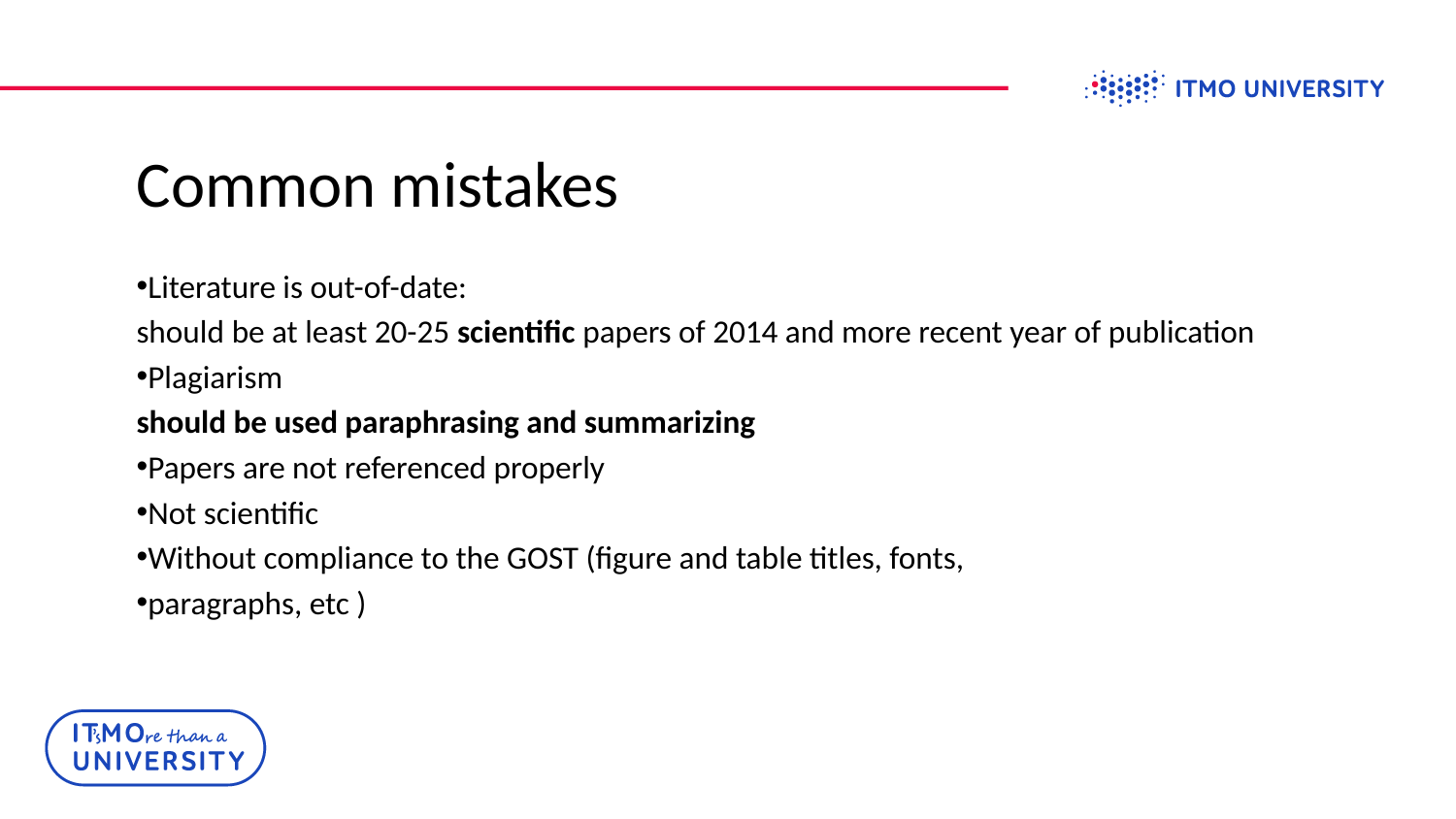

# Common mistakes
Literature is out-of-date:
should be at least 20-25 scientific papers of 2014 and more recent year of publication
Plagiarism
should be used paraphrasing and summarizing
Papers are not referenced properly
Not scientific
Without compliance to the GOST (figure and table titles, fonts,
paragraphs, etc )